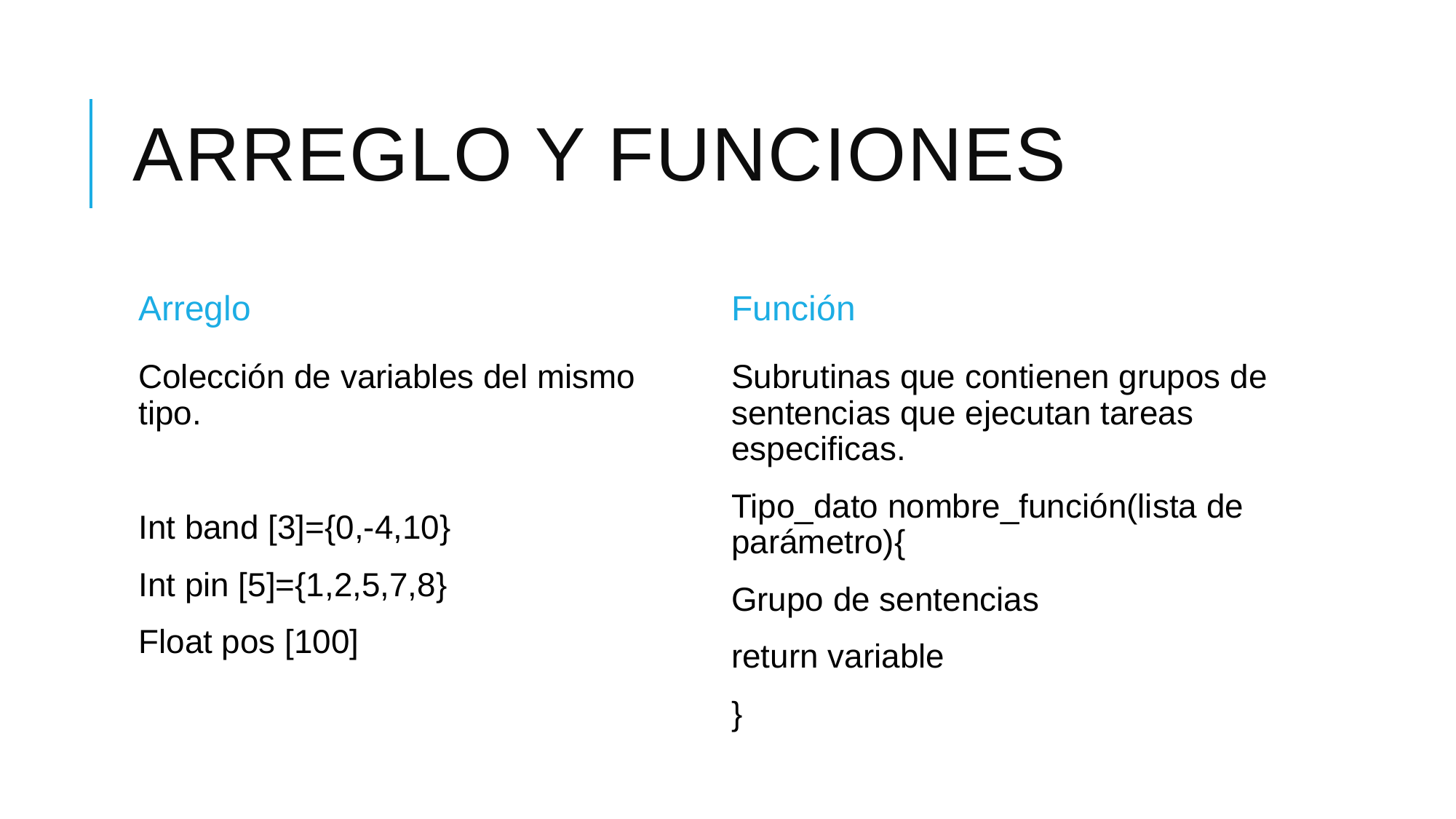

# Arreglo y Funciones
Arreglo
Función
Colección de variables del mismo tipo.

Int band [3]={0,-4,10}
Int pin [5]={1,2,5,7,8}
Float pos [100]
Subrutinas que contienen grupos de sentencias que ejecutan tareas especificas.
Tipo_dato nombre_función(lista de parámetro){
Grupo de sentencias
return variable
}